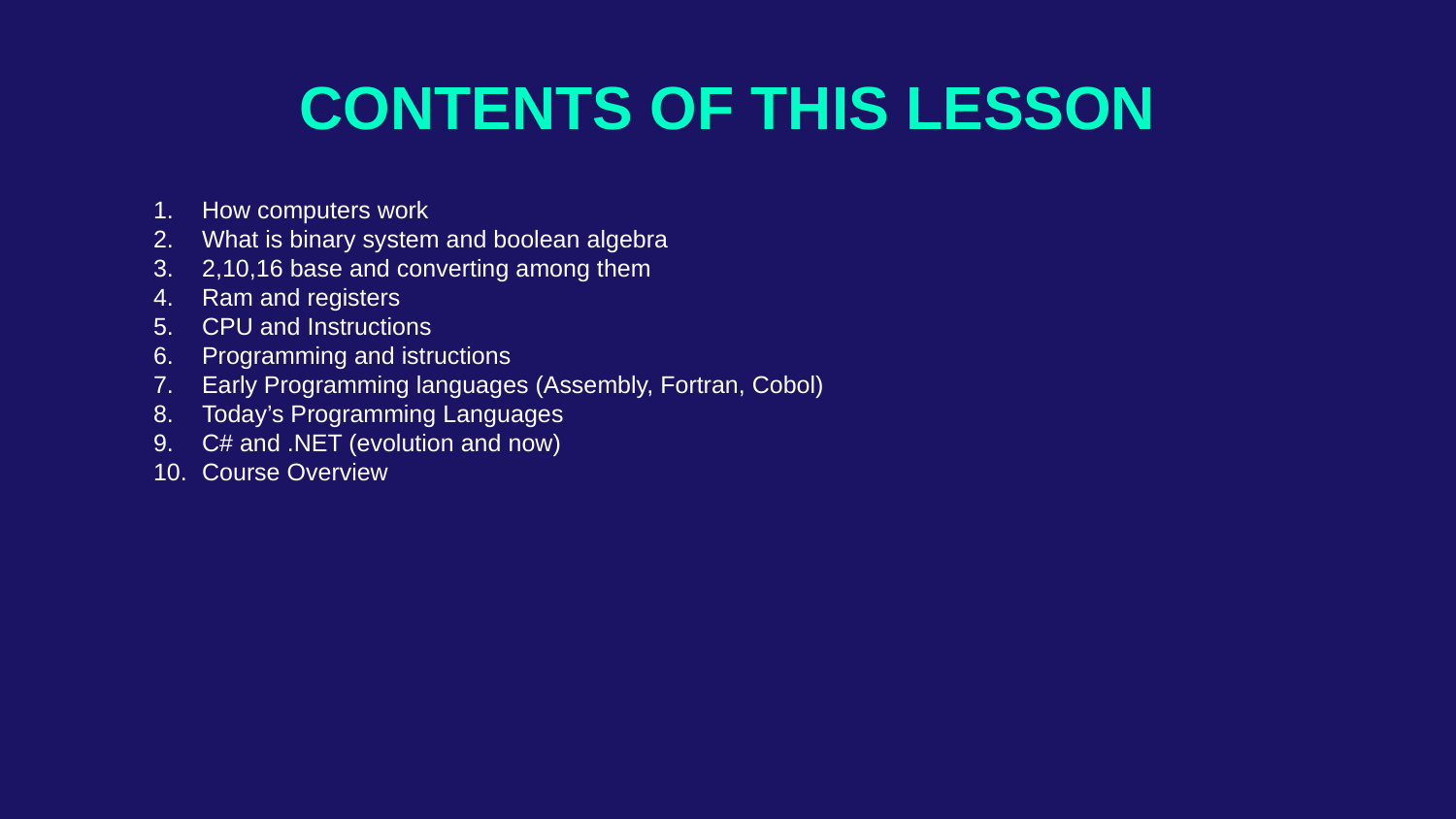

# CONTENTS OF THIS LESSON
How computers work
What is binary system and boolean algebra
2,10,16 base and converting among them
Ram and registers
CPU and Instructions
Programming and istructions
Early Programming languages (Assembly, Fortran, Cobol)
Today’s Programming Languages
C# and .NET (evolution and now)
Course Overview